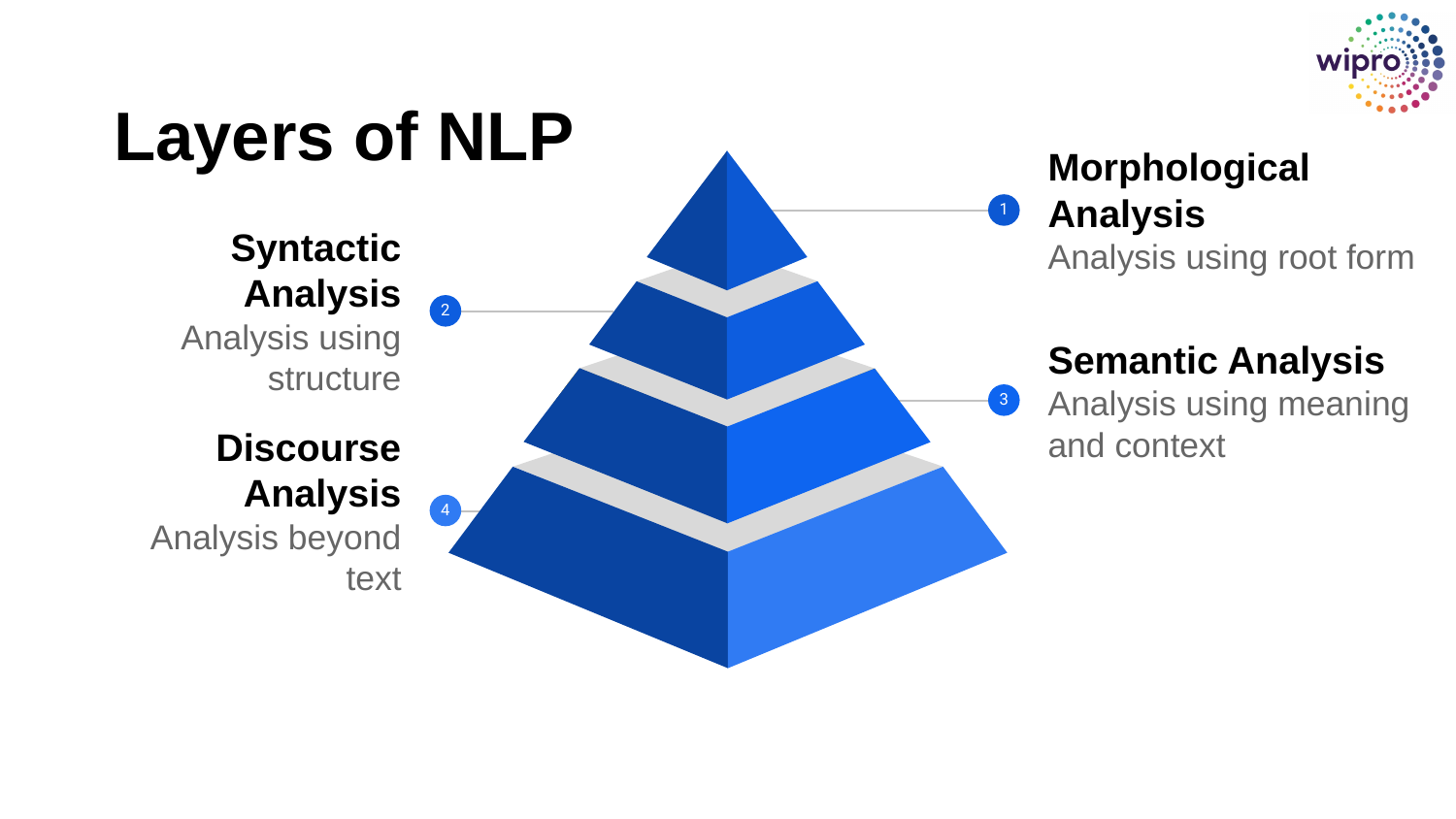

Layers of NLP
Morphological Analysis
Analysis using root form
1

Syntactic Analysis
Analysis using structure
2

Semantic Analysis
Analysis using meaning and context
3

Discourse Analysis
Analysis beyond text
4